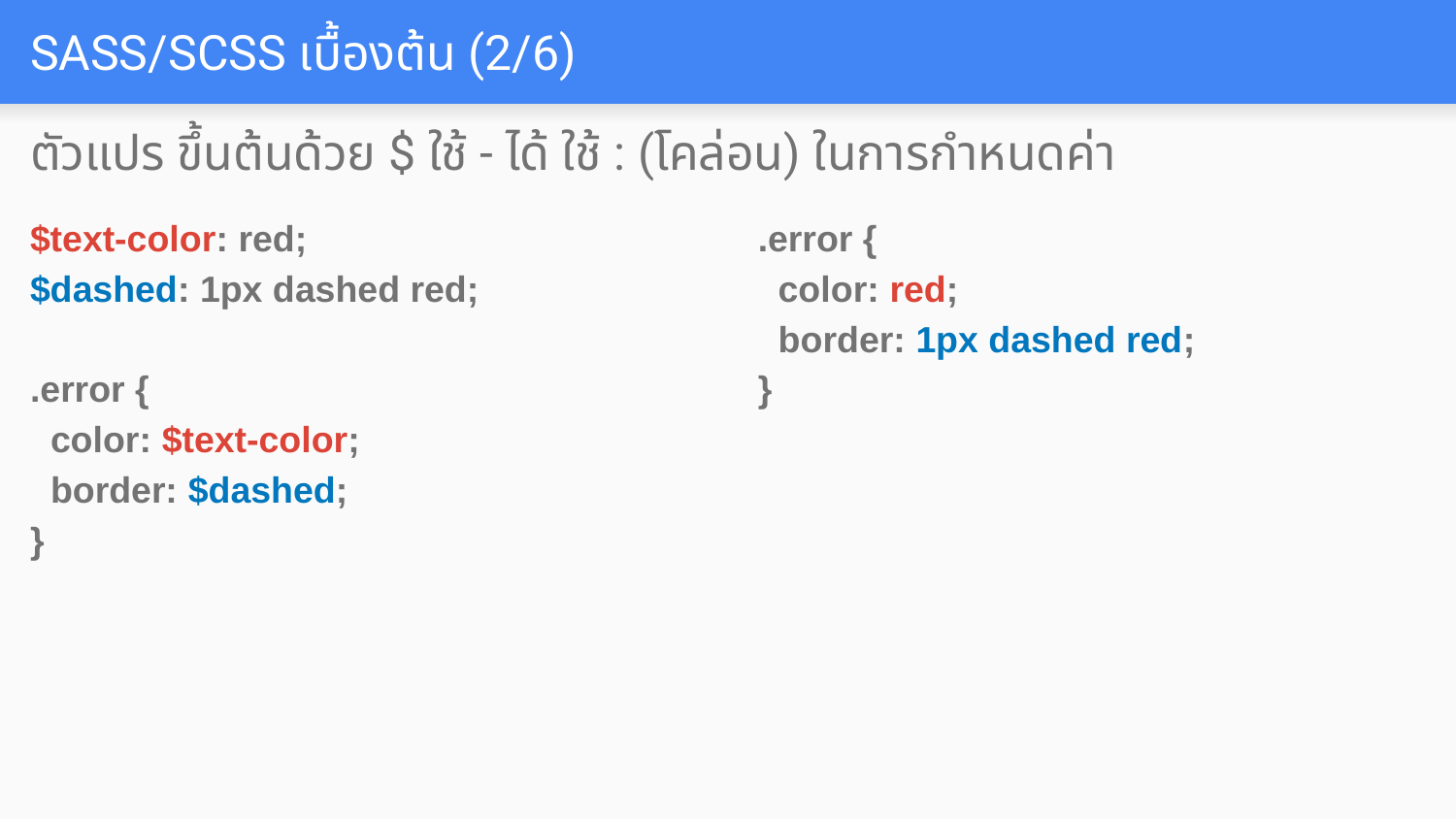

# SASS/SCSS เบื้องต้น (2/6)
ตัวแปร ขึ้นต้นด้วย $ ใช้ - ได้ ใช้ : (โคล่อน) ในการกำหนดค่า
$text-color: red;
$dashed: 1px dashed red;
.error {
  color: $text-color;
  border: $dashed;
}
.error {
  color: red;
  border: 1px dashed red;
}